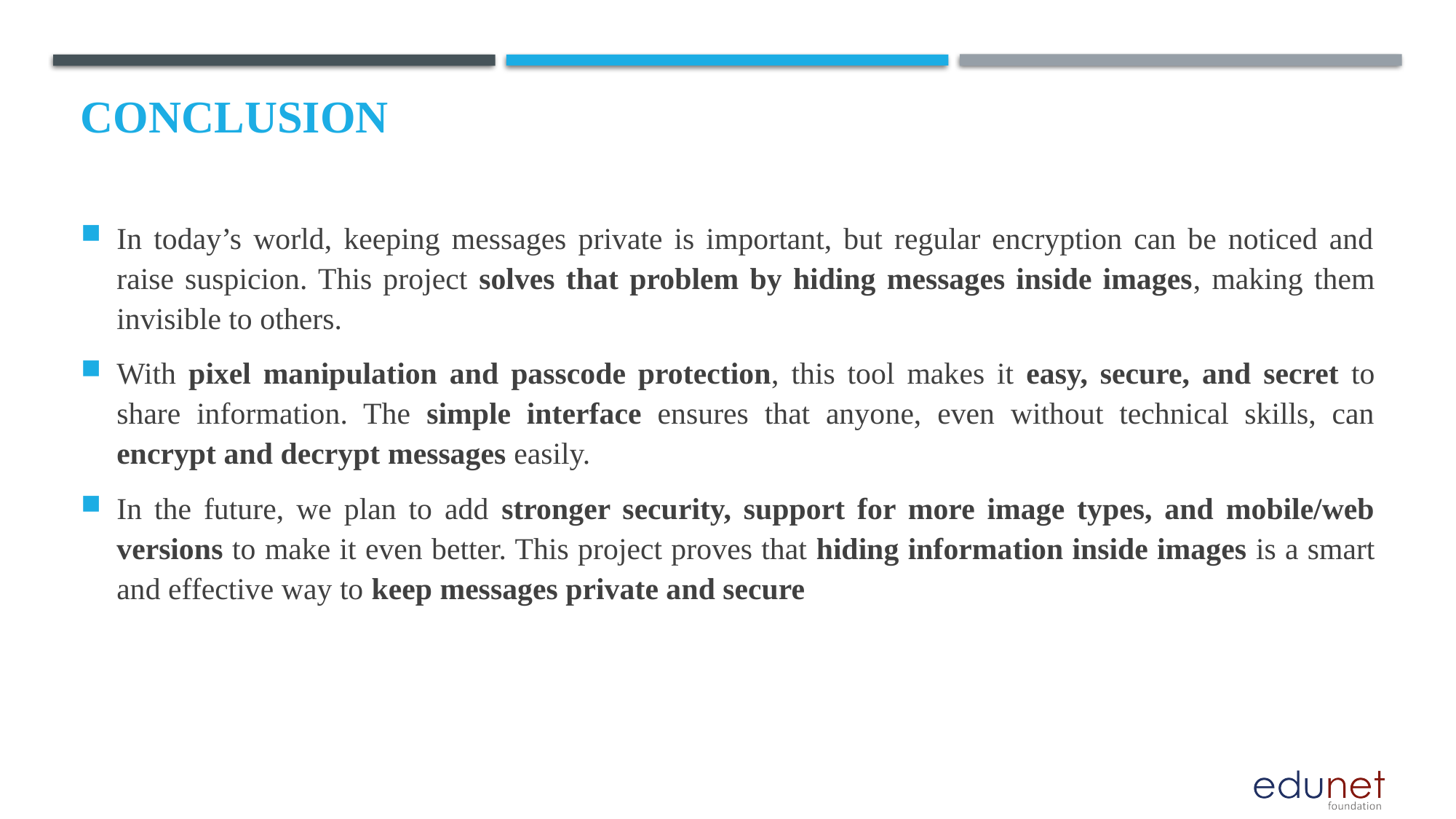

# Conclusion
In today’s world, keeping messages private is important, but regular encryption can be noticed and raise suspicion. This project solves that problem by hiding messages inside images, making them invisible to others.
With pixel manipulation and passcode protection, this tool makes it easy, secure, and secret to share information. The simple interface ensures that anyone, even without technical skills, can encrypt and decrypt messages easily.
In the future, we plan to add stronger security, support for more image types, and mobile/web versions to make it even better. This project proves that hiding information inside images is a smart and effective way to keep messages private and secure